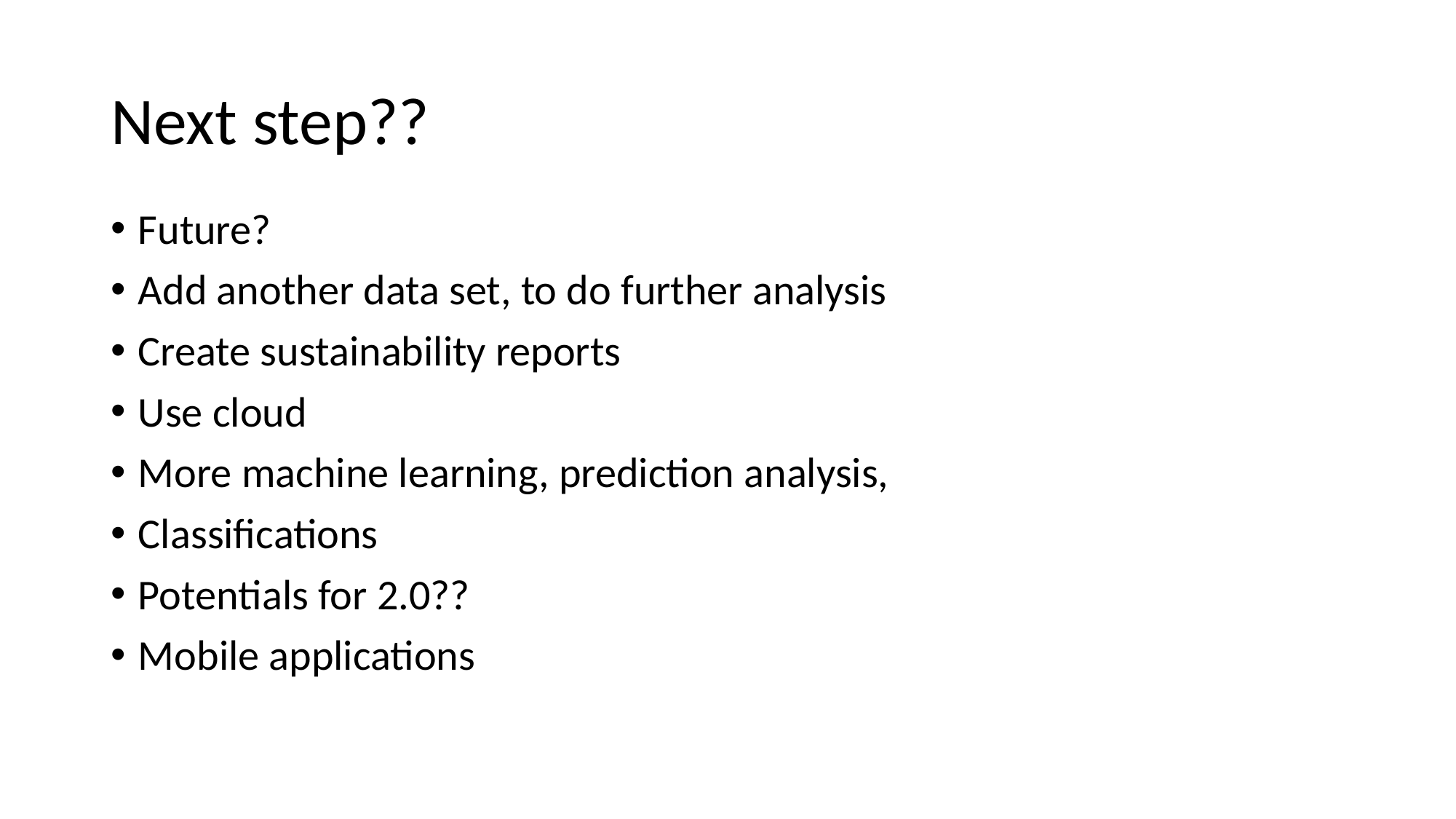

# Next step??
Future?
Add another data set, to do further analysis
Create sustainability reports
Use cloud
More machine learning, prediction analysis,
Classifications
Potentials for 2.0??
Mobile applications